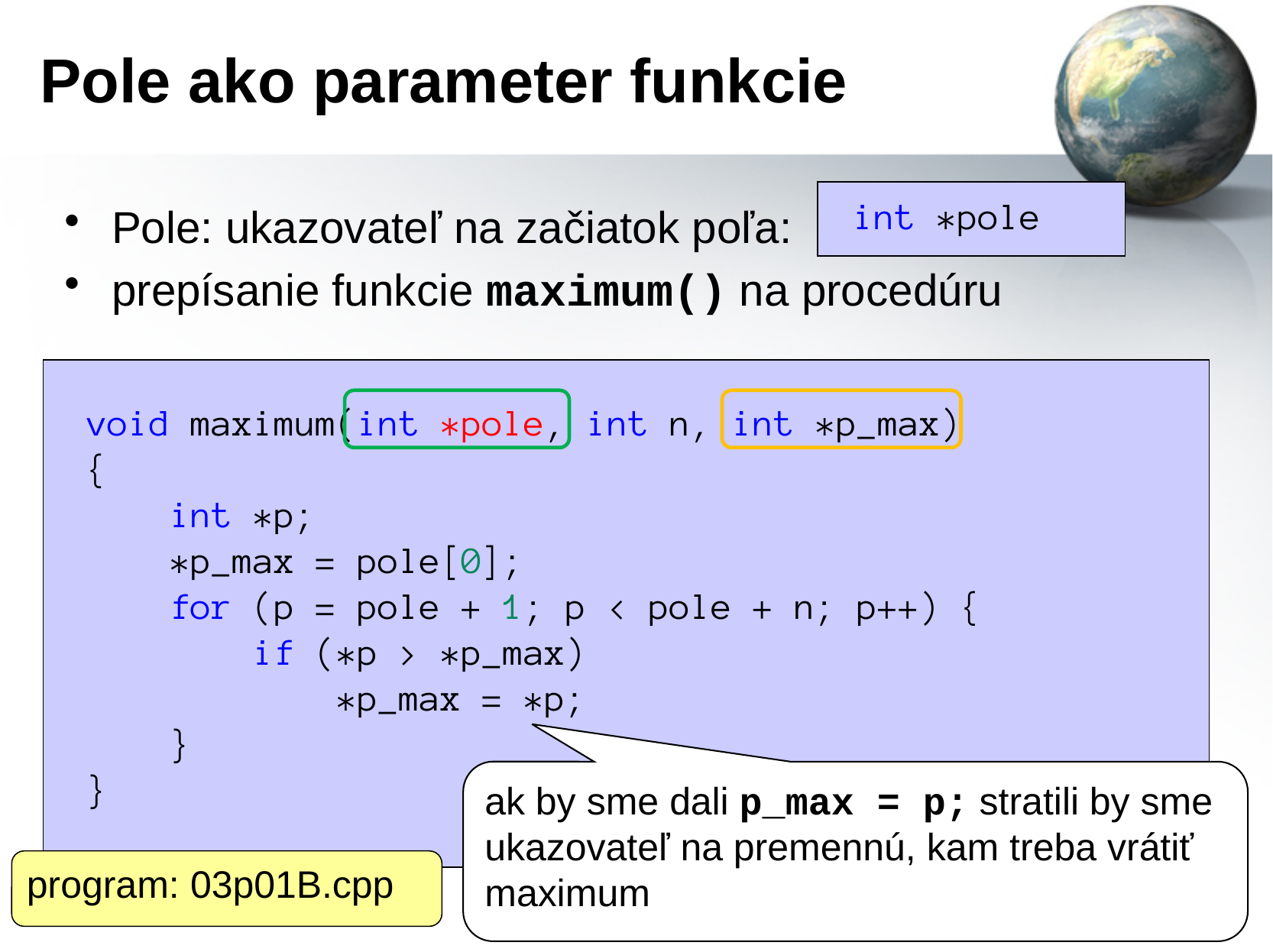

# Pole ako parameter funkcie

int *pole
Pole: ukazovateľ na začiatok poľa:
prepísanie funkcie maximum() na procedúru

void maximum(int *pole, int n, int *p_max)
{
    int *p;
    *p_max = pole[0];
    for (p = pole + 1; p < pole + n; p++) {
        if (*p > *p_max)
            *p_max = *p;
    }
}
ak by sme dali p_max = p; stratili by sme ukazovateľ na premennú, kam treba vrátiť maximum

program: 03p01B.cpp